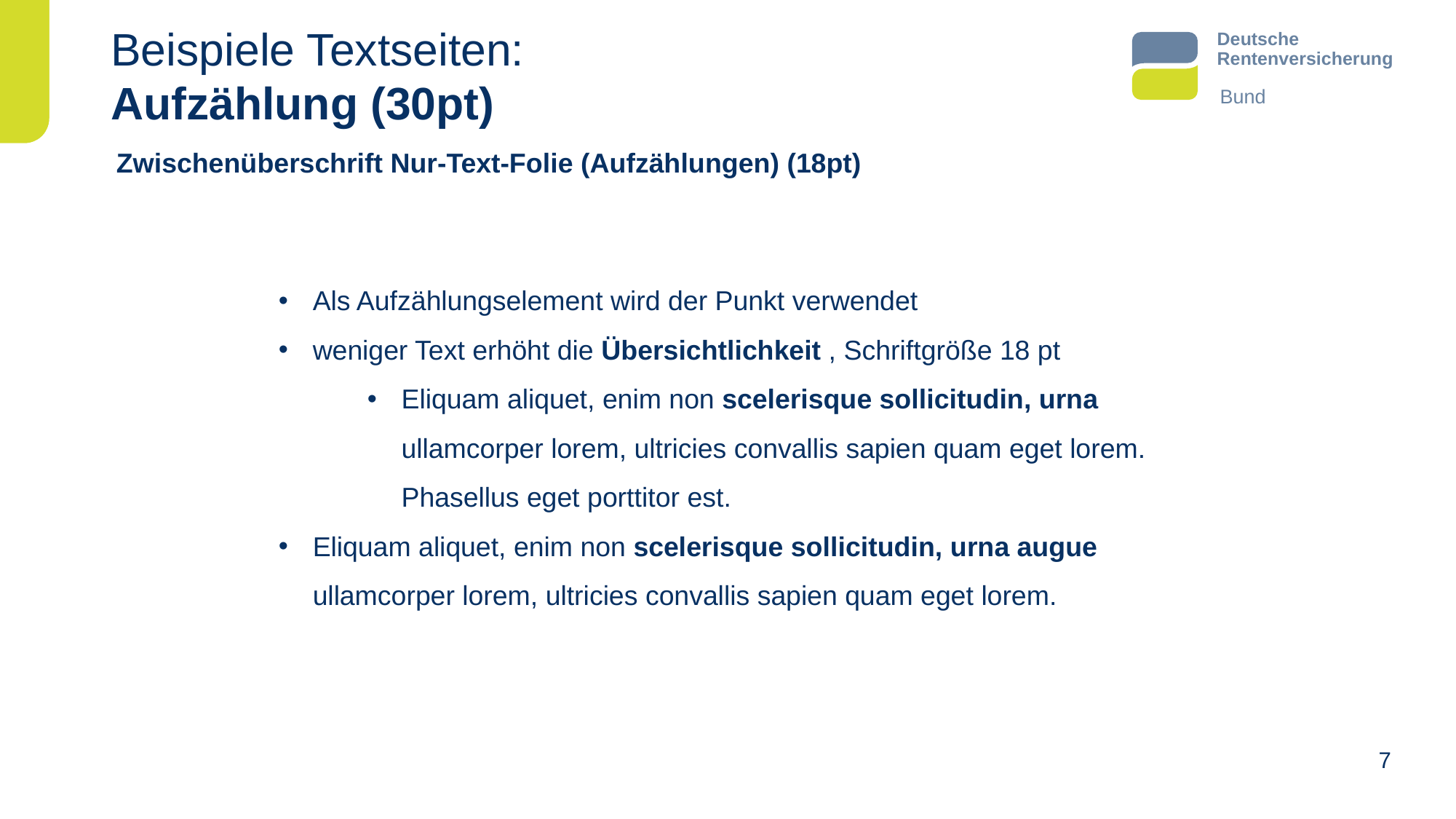

# Beispiele Textseiten: Aufzählung (30pt)

Zwischenüberschrift Nur-Text-Folie (Aufzählungen) (18pt)
Als Aufzählungselement wird der Punkt verwendet
weniger Text erhöht die Übersichtlichkeit , Schriftgröße 18 pt
Eliquam aliquet, enim non scelerisque sollicitudin, urna
ullamcorper lorem, ultricies convallis sapien quam eget lorem. Phasellus eget porttitor est.
Eliquam aliquet, enim non scelerisque sollicitudin, urna augue ullamcorper lorem, ultricies convallis sapien quam eget lorem.

7
Zu beachten ist aber die Gliederungsstruktur, d. h. Sie sollten Ihre Inhalte mit Hilfe der verschiedenen Listenebenen sinnvoll strukturieren. Wichtig ist dabei, dass Sie die Einrückungen, die die Listenebenen kennzeichnen, nicht durch Leerzeichen erzeugen, sondern unter Verwendung der Tabulatortaste bzw. der von PowerPoint angebotenen Werkzeuge Listenebene erhöhen und Listenebene verringern.